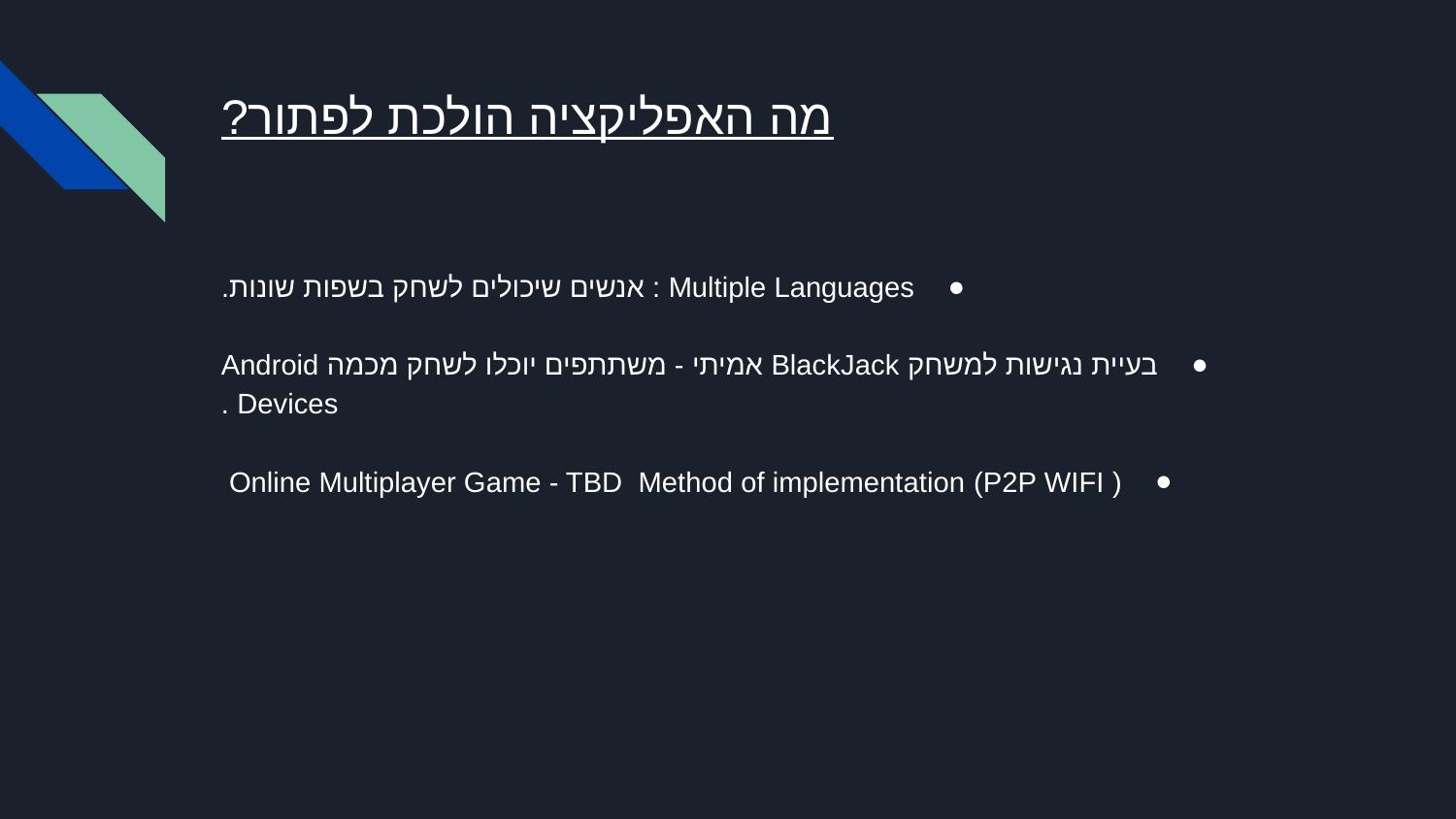

# מה האפליקציה הולכת לפתור?

Multiple Languages : אנשים שיכולים לשחק בשפות שונות.

בעיית נגישות למשחק BlackJack אמיתי - משתתפים יוכלו לשחק מכמה Android Devices .

( Online Multiplayer Game - TBD  Method of implementation (P2P WIFI